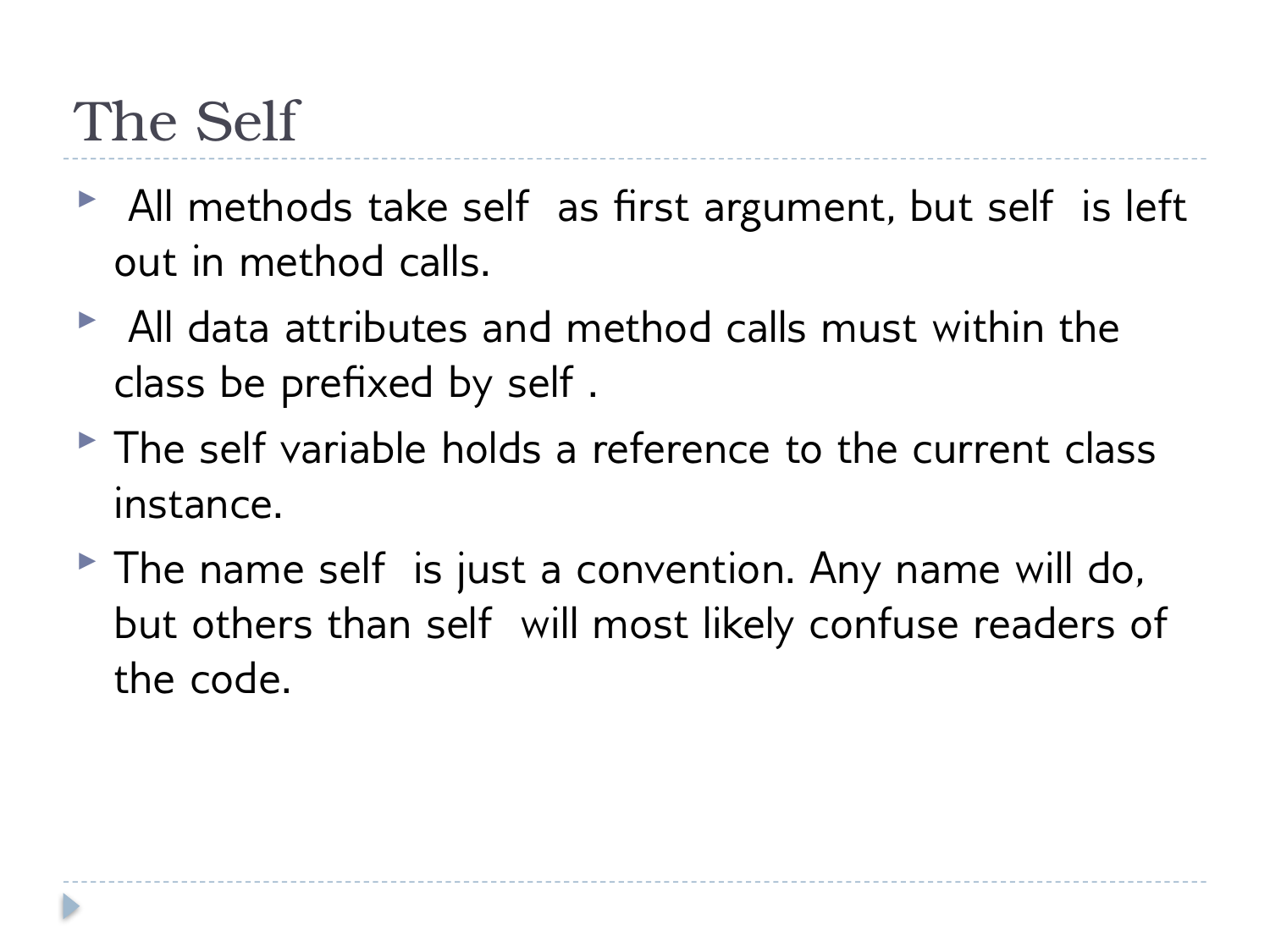

# The Self
 All methods take self  as first argument, but self  is left out in method calls.
 All data attributes and method calls must within the class be prefixed by self .
The self variable holds a reference to the current class instance.
The name self  is just a convention. Any name will do, but others than self  will most likely confuse readers of the code.